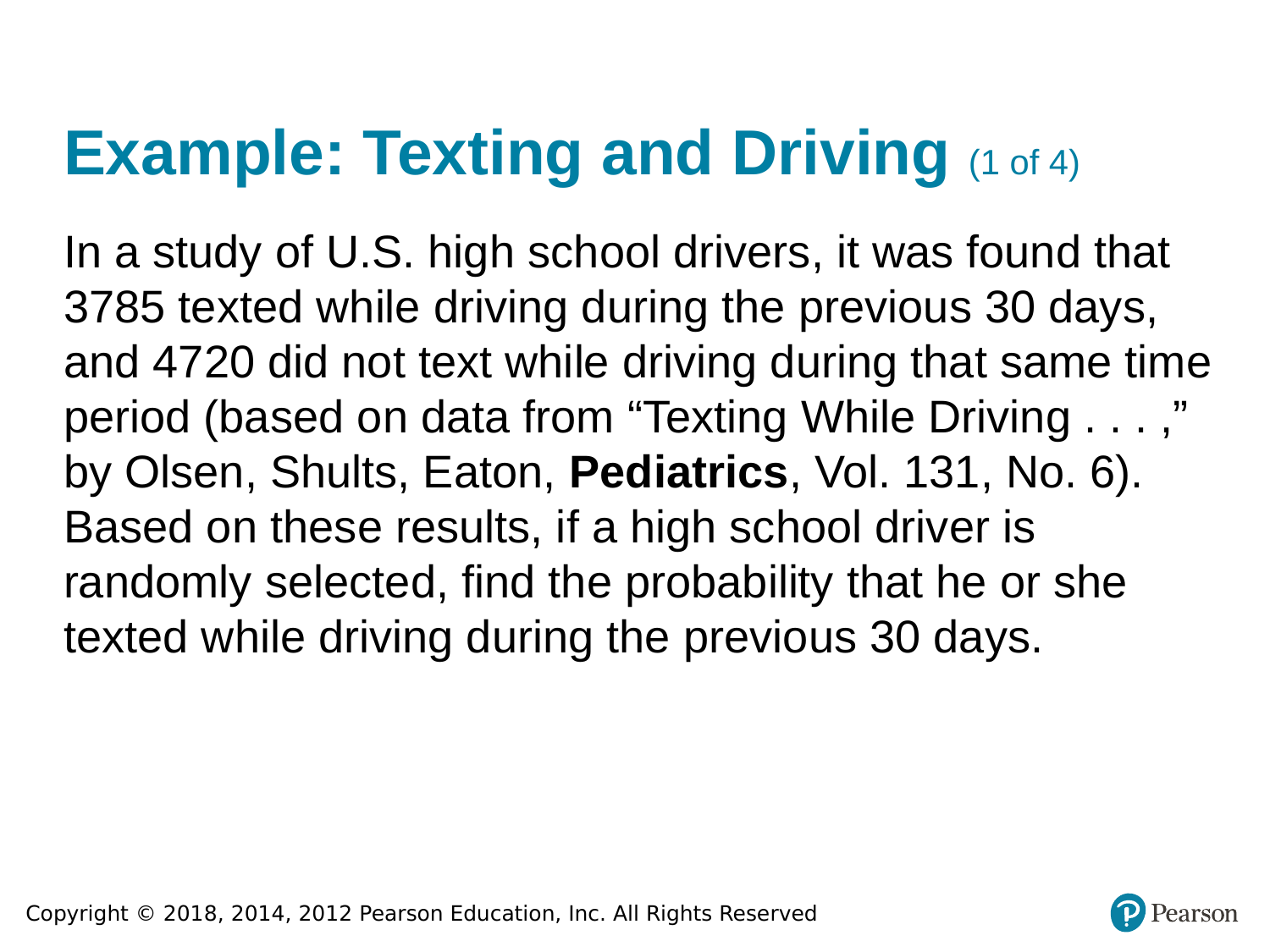

# Example: Texting and Driving (1 of 4)
In a study of U.S. high school drivers, it was found that 3785 texted while driving during the previous 30 days, and 4720 did not text while driving during that same time period (based on data from “Texting While Driving . . . ,” by Olsen, Shults, Eaton, Pediatrics, Vol. 131, No. 6). Based on these results, if a high school driver is randomly selected, find the probability that he or she texted while driving during the previous 30 days.